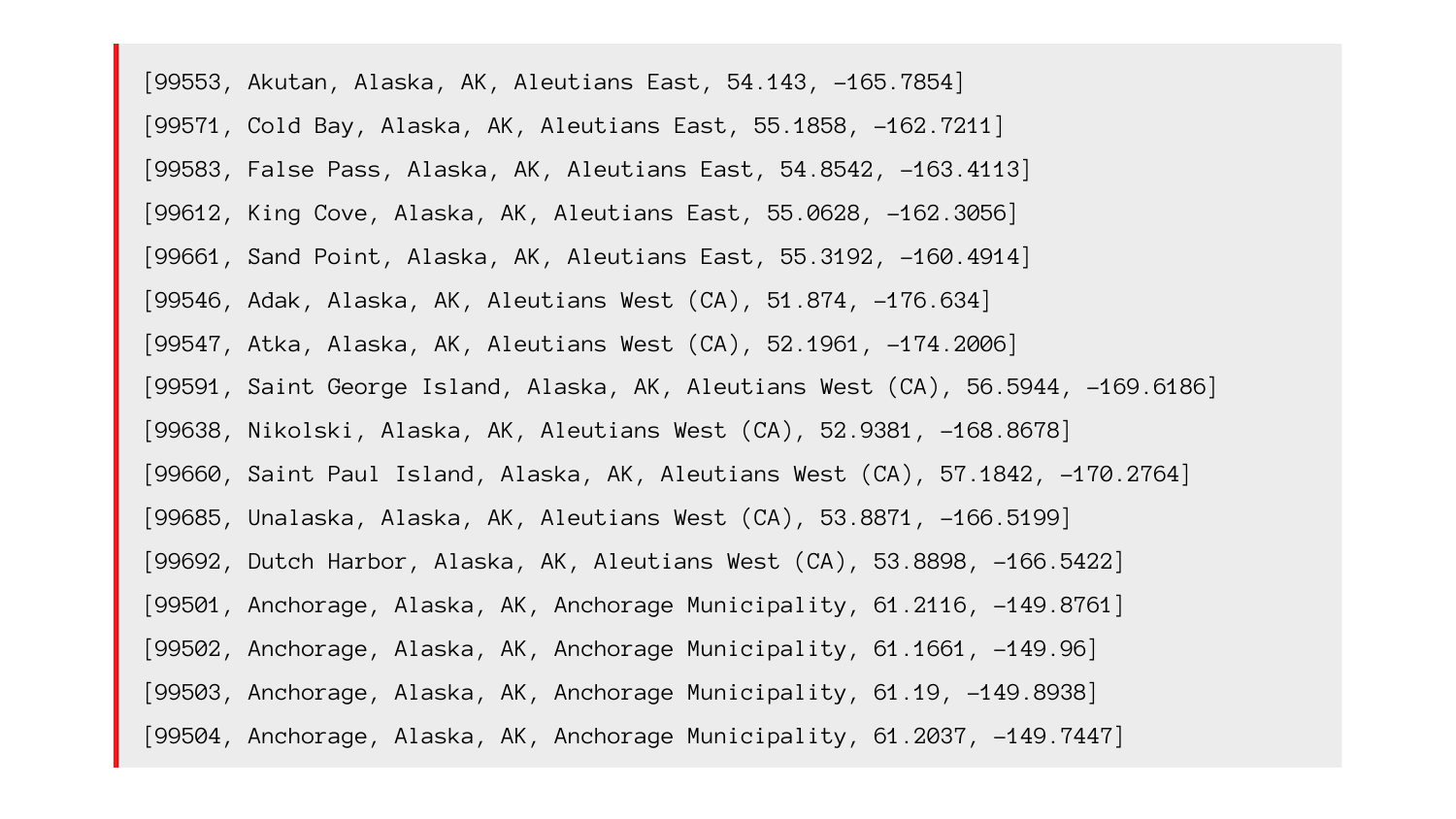

[99553, Akutan, Alaska, AK, Aleutians East, 54.143, -165.7854]
[99571, Cold Bay, Alaska, AK, Aleutians East, 55.1858, -162.7211]
[99583, False Pass, Alaska, AK, Aleutians East, 54.8542, -163.4113]
[99612, King Cove, Alaska, AK, Aleutians East, 55.0628, -162.3056]
[99661, Sand Point, Alaska, AK, Aleutians East, 55.3192, -160.4914]
[99546, Adak, Alaska, AK, Aleutians West (CA), 51.874, -176.634]
[99547, Atka, Alaska, AK, Aleutians West (CA), 52.1961, -174.2006]
[99591, Saint George Island, Alaska, AK, Aleutians West (CA), 56.5944, -169.6186]
[99638, Nikolski, Alaska, AK, Aleutians West (CA), 52.9381, -168.8678]
[99660, Saint Paul Island, Alaska, AK, Aleutians West (CA), 57.1842, -170.2764]
[99685, Unalaska, Alaska, AK, Aleutians West (CA), 53.8871, -166.5199]
[99692, Dutch Harbor, Alaska, AK, Aleutians West (CA), 53.8898, -166.5422]
[99501, Anchorage, Alaska, AK, Anchorage Municipality, 61.2116, -149.8761]
[99502, Anchorage, Alaska, AK, Anchorage Municipality, 61.1661, -149.96]
[99503, Anchorage, Alaska, AK, Anchorage Municipality, 61.19, -149.8938]
[99504, Anchorage, Alaska, AK, Anchorage Municipality, 61.2037, -149.7447]